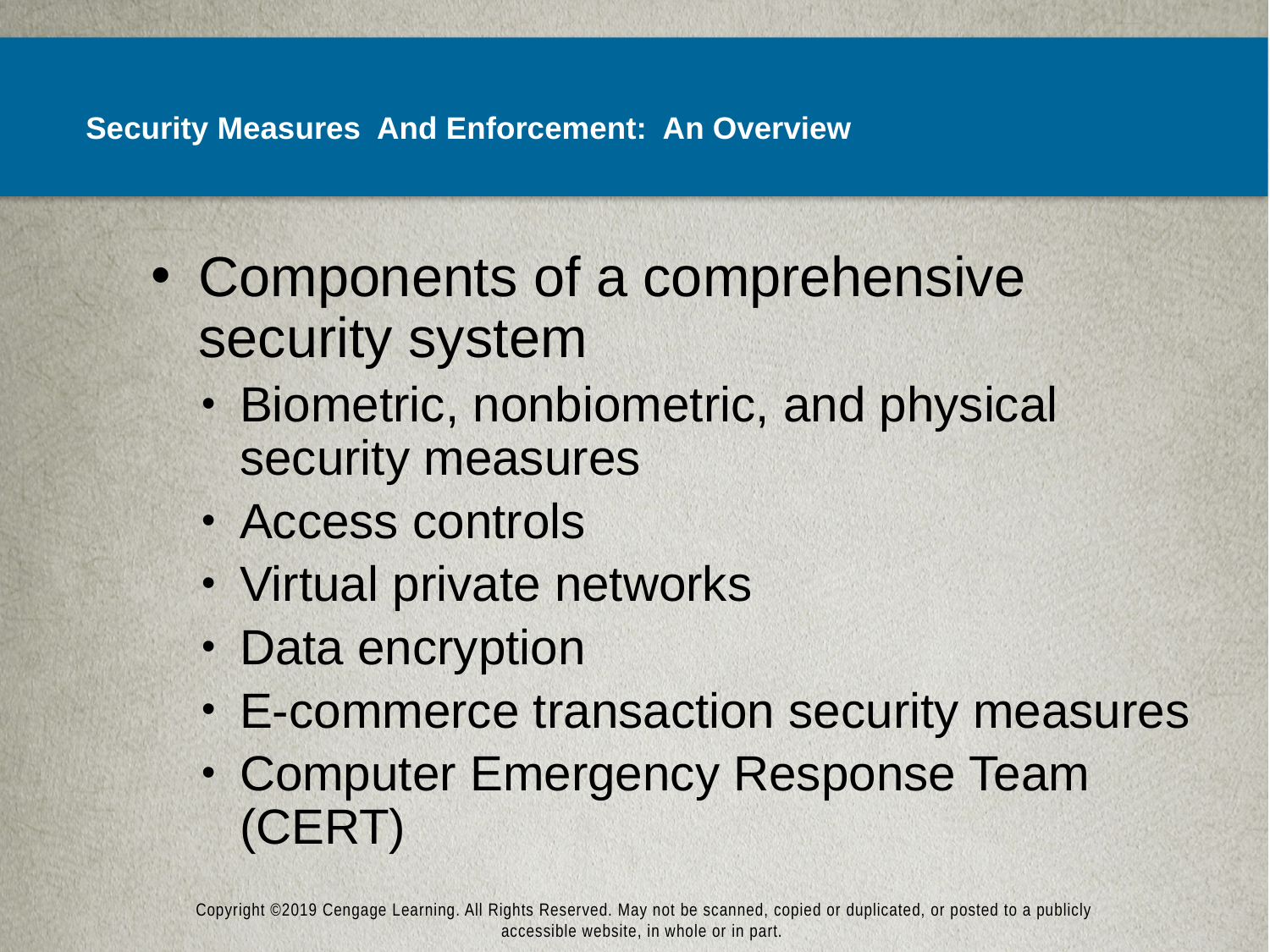

# Security Measures  And Enforcement:  An Overview
Components of a comprehensive security system
Biometric, nonbiometric, and physical security measures
Access controls
Virtual private networks
Data encryption
E-commerce transaction security measures
Computer Emergency Response Team (CERT)